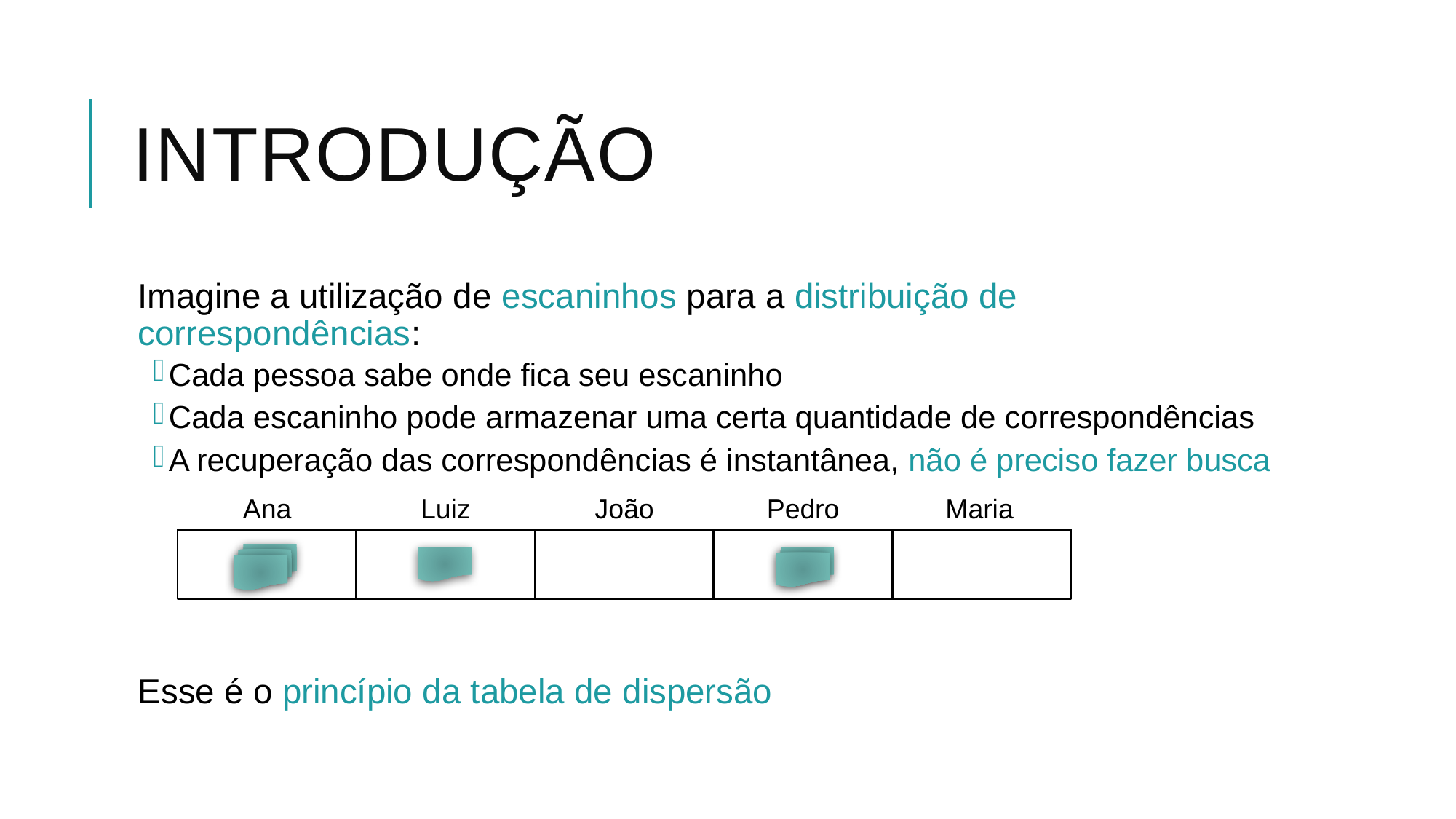

# Introdução
Imagine a utilização de escaninhos para a distribuição de correspondências:
Cada pessoa sabe onde fica seu escaninho
Cada escaninho pode armazenar uma certa quantidade de correspondências
A recuperação das correspondências é instantânea, não é preciso fazer busca

Esse é o princípio da tabela de dispersão

Ana
Luiz
João
Pedro
Maria